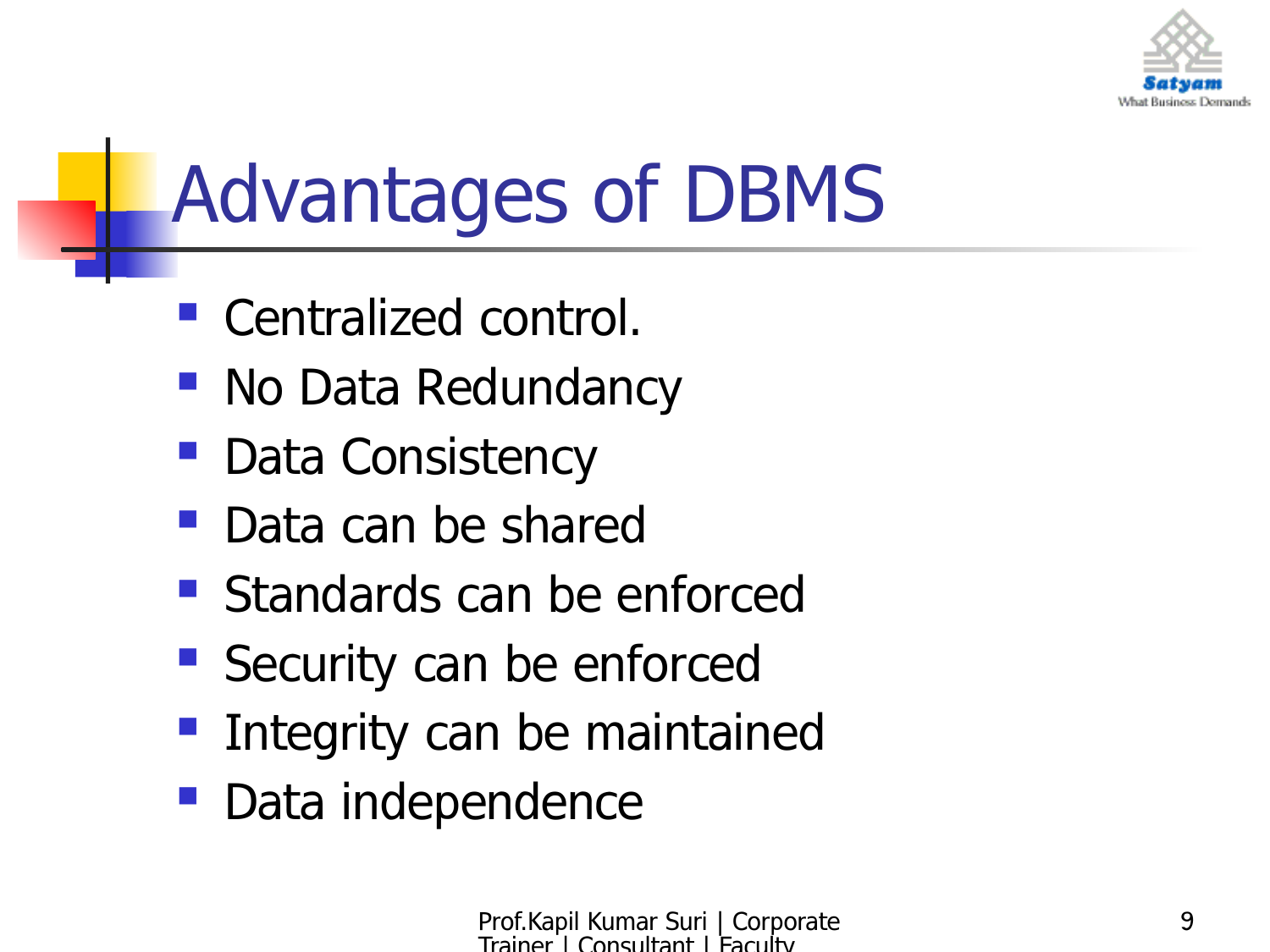

# Advantages of DBMS
Centralized control.
No Data Redundancy
Data Consistency
Data can be shared
Standards can be enforced
Security can be enforced
Integrity can be maintained
Data independence

Prof.Kapil Kumar Suri | Corporate Trainer | Consultant | Faculty
9